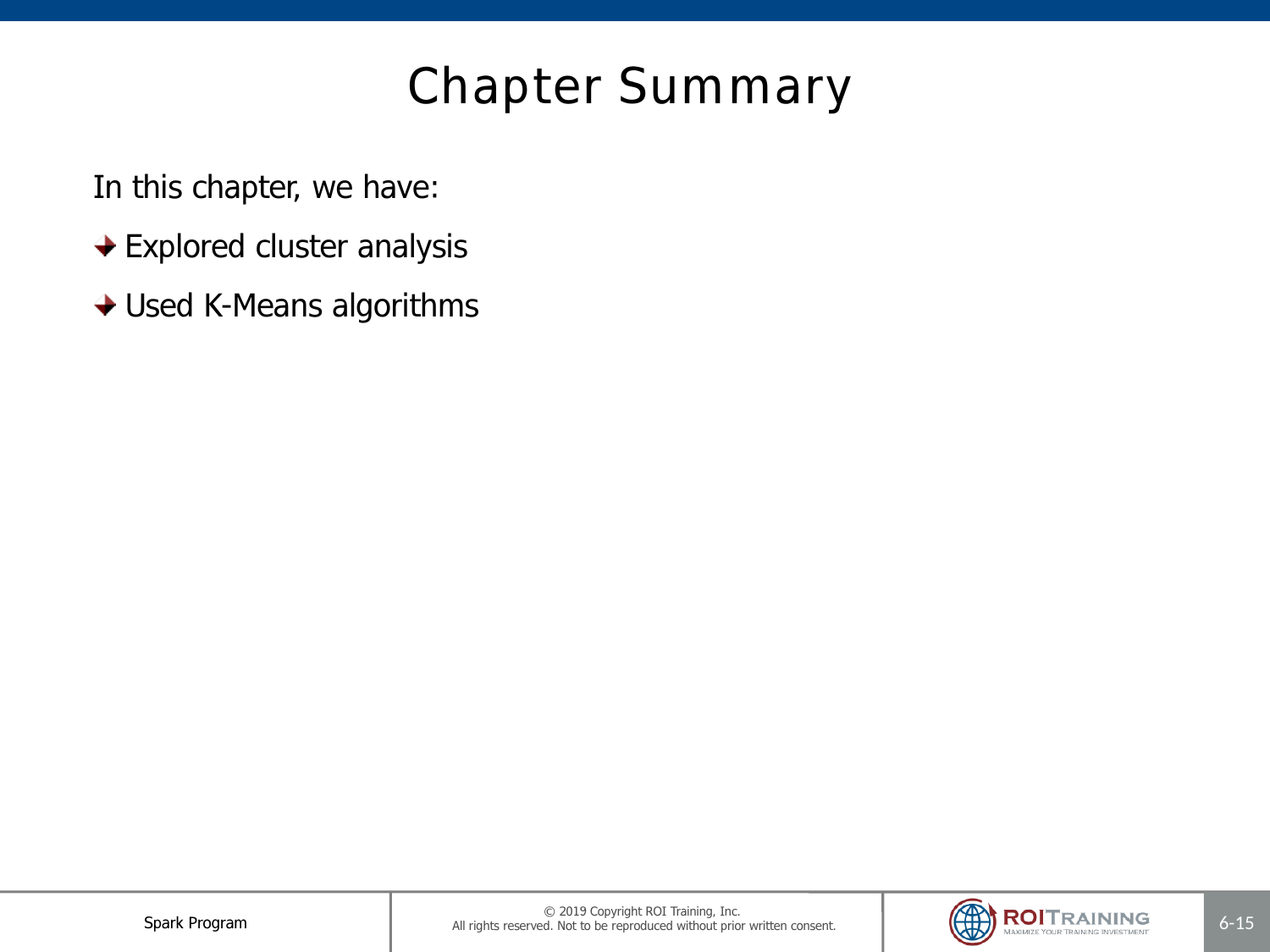

# Chapter Summary
In this chapter, we have:
Explored cluster analysis
Used K-Means algorithms